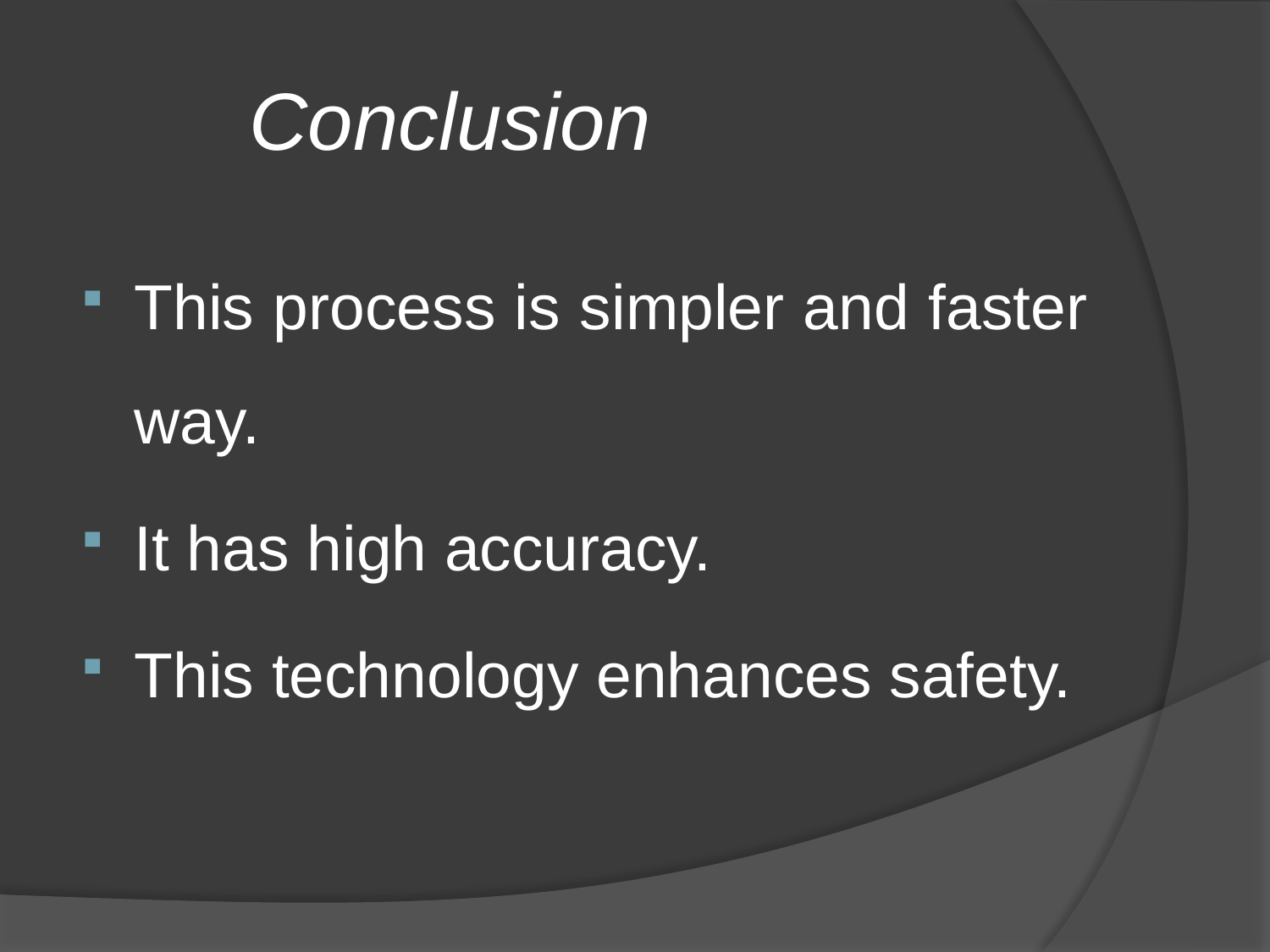

# Conclusion
This process is simpler and faster way.
It has high accuracy.
This technology enhances safety.